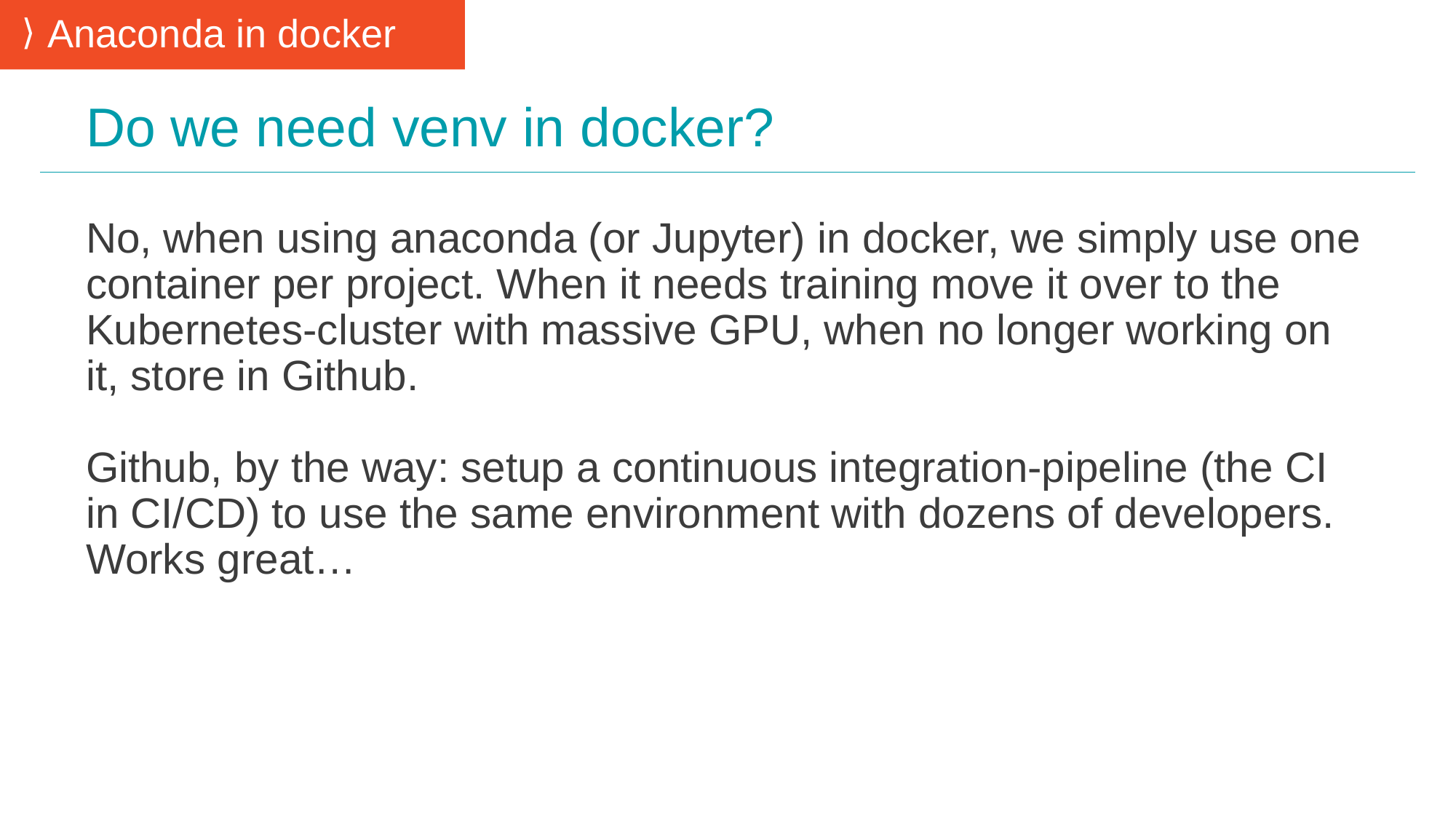

Anaconda in docker
# Do we need venv in docker?
No, when using anaconda (or Jupyter) in docker, we simply use one container per project. When it needs training move it over to the Kubernetes-cluster with massive GPU, when no longer working on it, store in Github.

Github, by the way: setup a continuous integration-pipeline (the CI in CI/CD) to use the same environment with dozens of developers. Works great…